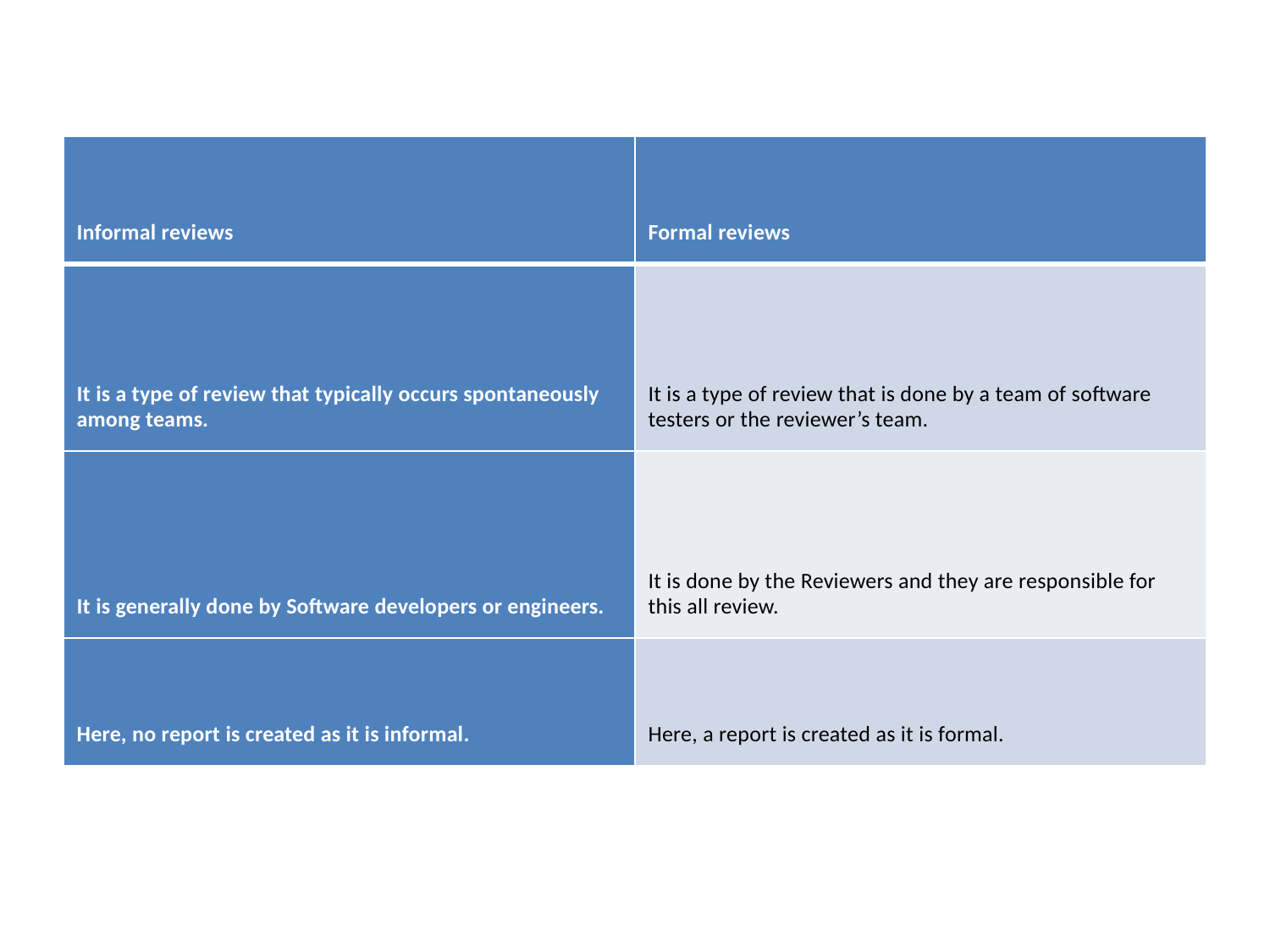

#
| Informal reviews | Formal reviews |
| --- | --- |
| It is a type of review that typically occurs spontaneously among teams. | It is a type of review that is done by a team of software testers or the reviewer’s team. |
| It is generally done by Software developers or engineers. | It is done by the Reviewers and they are responsible for this all review. |
| Here, no report is created as it is informal. | Here, a report is created as it is formal. |